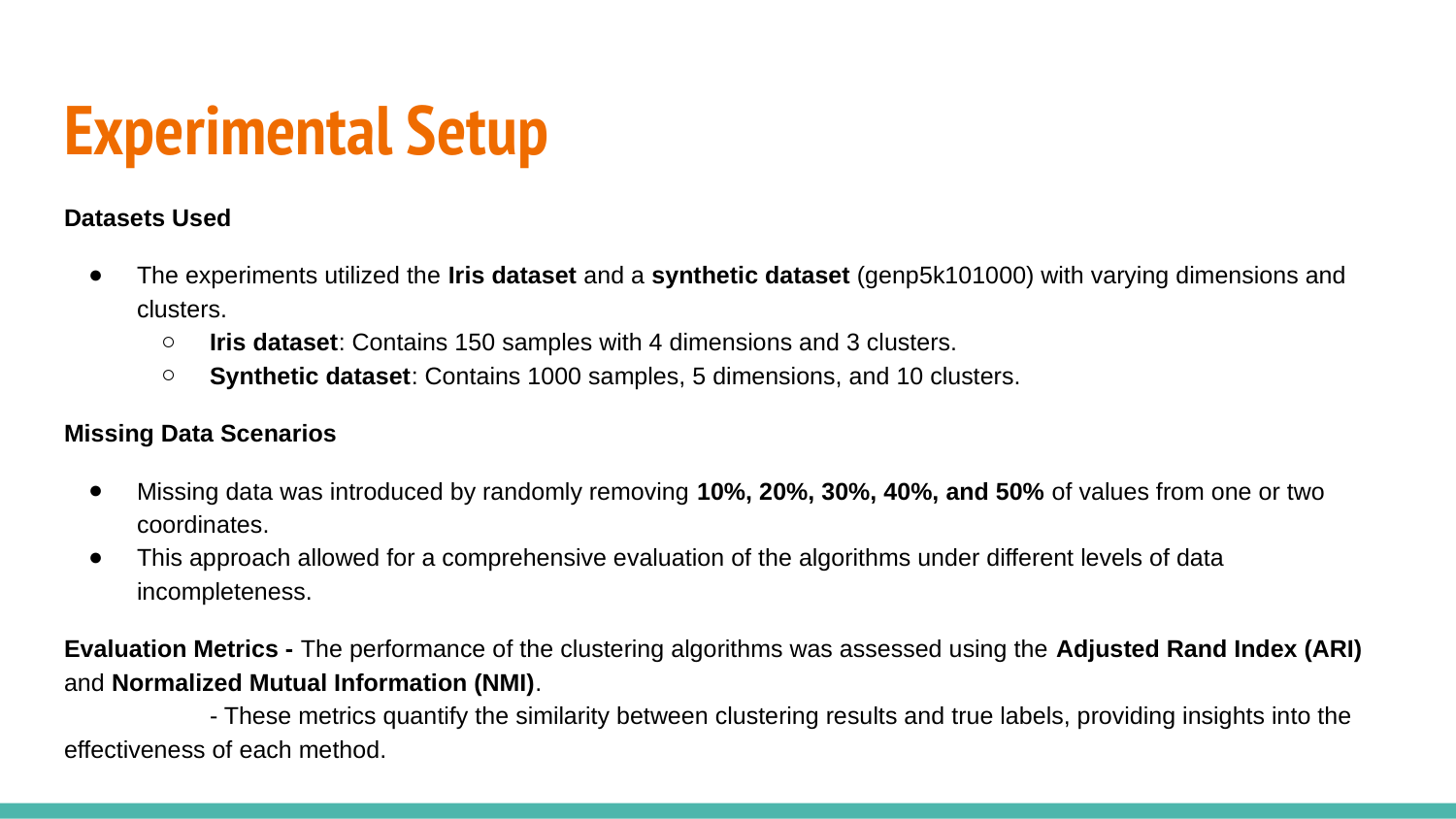

# Experimental Setup
Datasets Used
The experiments utilized the Iris dataset and a synthetic dataset (genp5k101000) with varying dimensions and clusters.
Iris dataset: Contains 150 samples with 4 dimensions and 3 clusters.
Synthetic dataset: Contains 1000 samples, 5 dimensions, and 10 clusters.
Missing Data Scenarios
Missing data was introduced by randomly removing 10%, 20%, 30%, 40%, and 50% of values from one or two coordinates.
This approach allowed for a comprehensive evaluation of the algorithms under different levels of data incompleteness.
Evaluation Metrics - The performance of the clustering algorithms was assessed using the Adjusted Rand Index (ARI) and Normalized Mutual Information (NMI).
	- These metrics quantify the similarity between clustering results and true labels, providing insights into the effectiveness of each method.